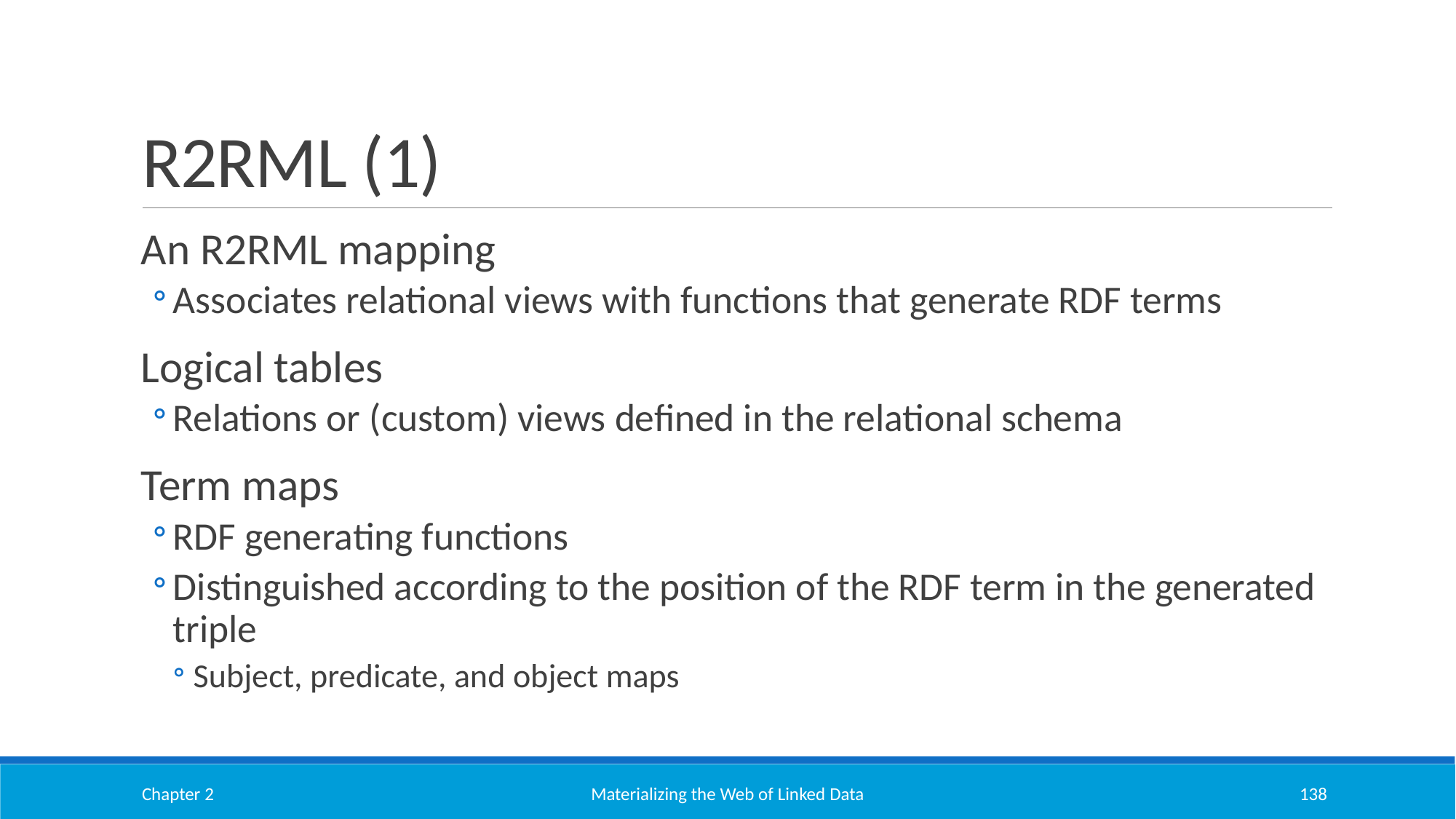

# R2RML (1)
An R2RML mapping
Associates relational views with functions that generate RDF terms
Logical tables
Relations or (custom) views defined in the relational schema
Term maps
RDF generating functions
Distinguished according to the position of the RDF term in the generated triple
Subject, predicate, and object maps
Chapter 2
Materializing the Web of Linked Data
138